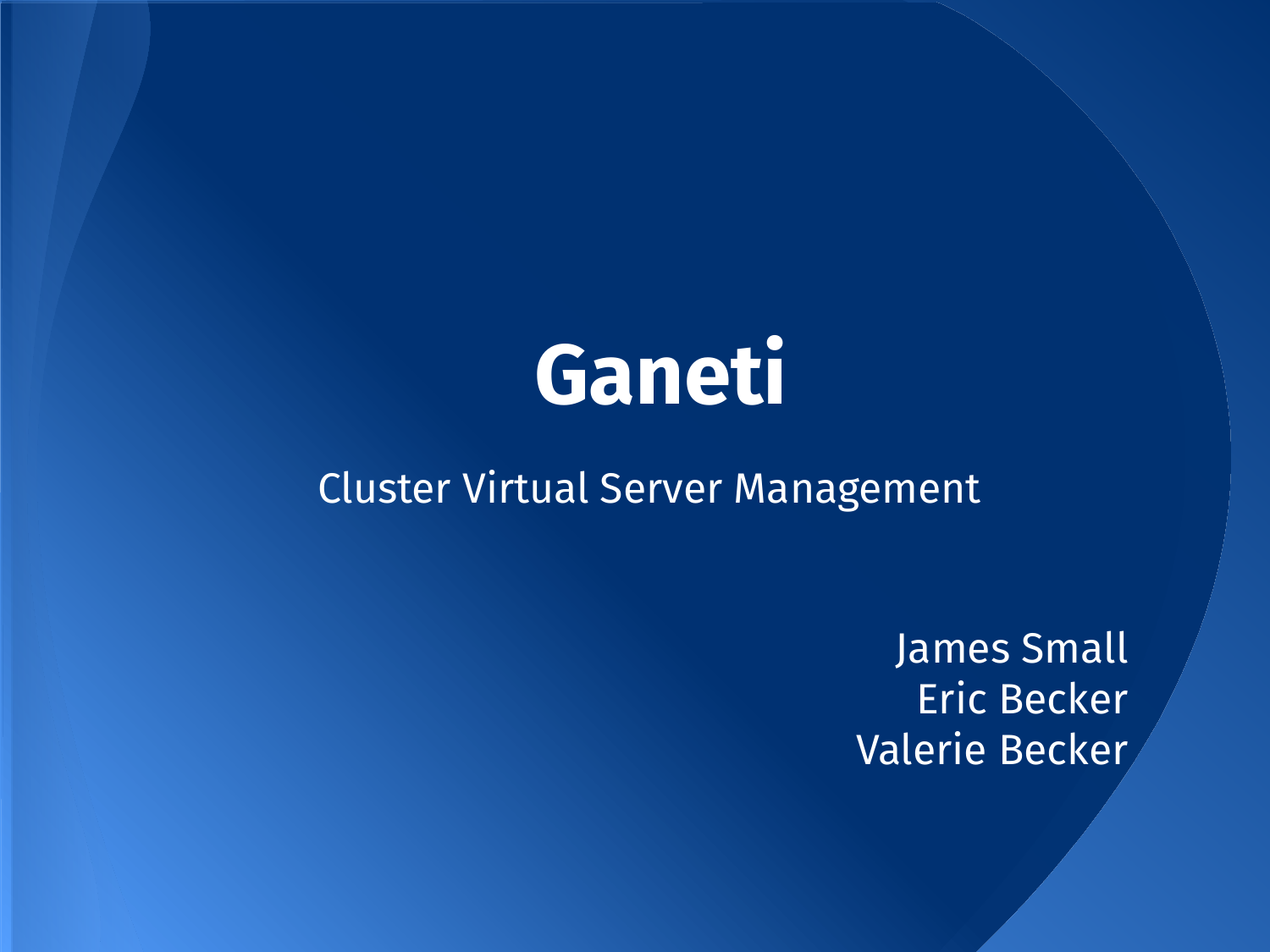

# Ganeti
Cluster Virtual Server Management
James Small
Eric Becker
Valerie Becker